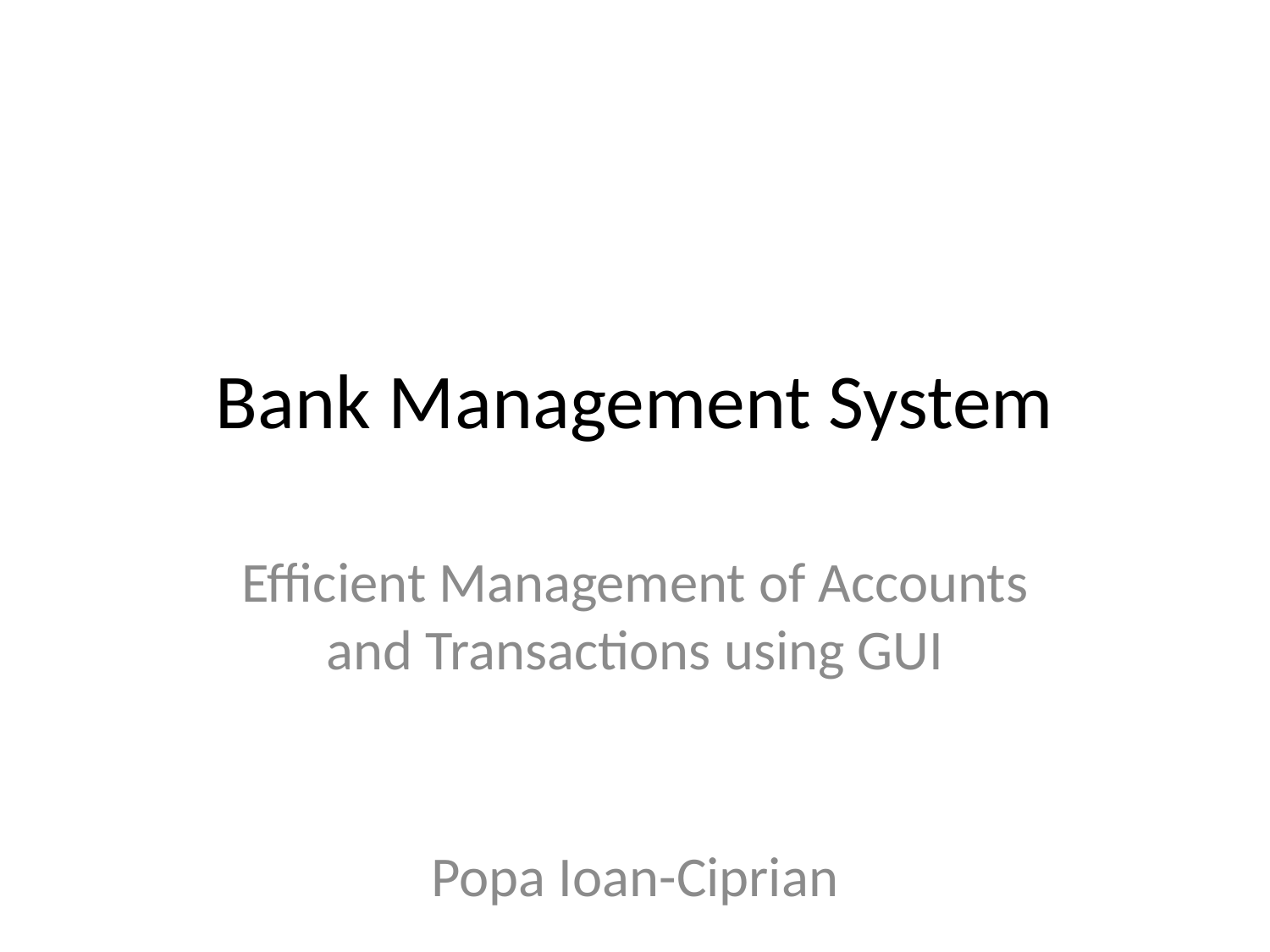

# Bank Management System
Efficient Management of Accounts and Transactions using GUI
Popa Ioan-Ciprian